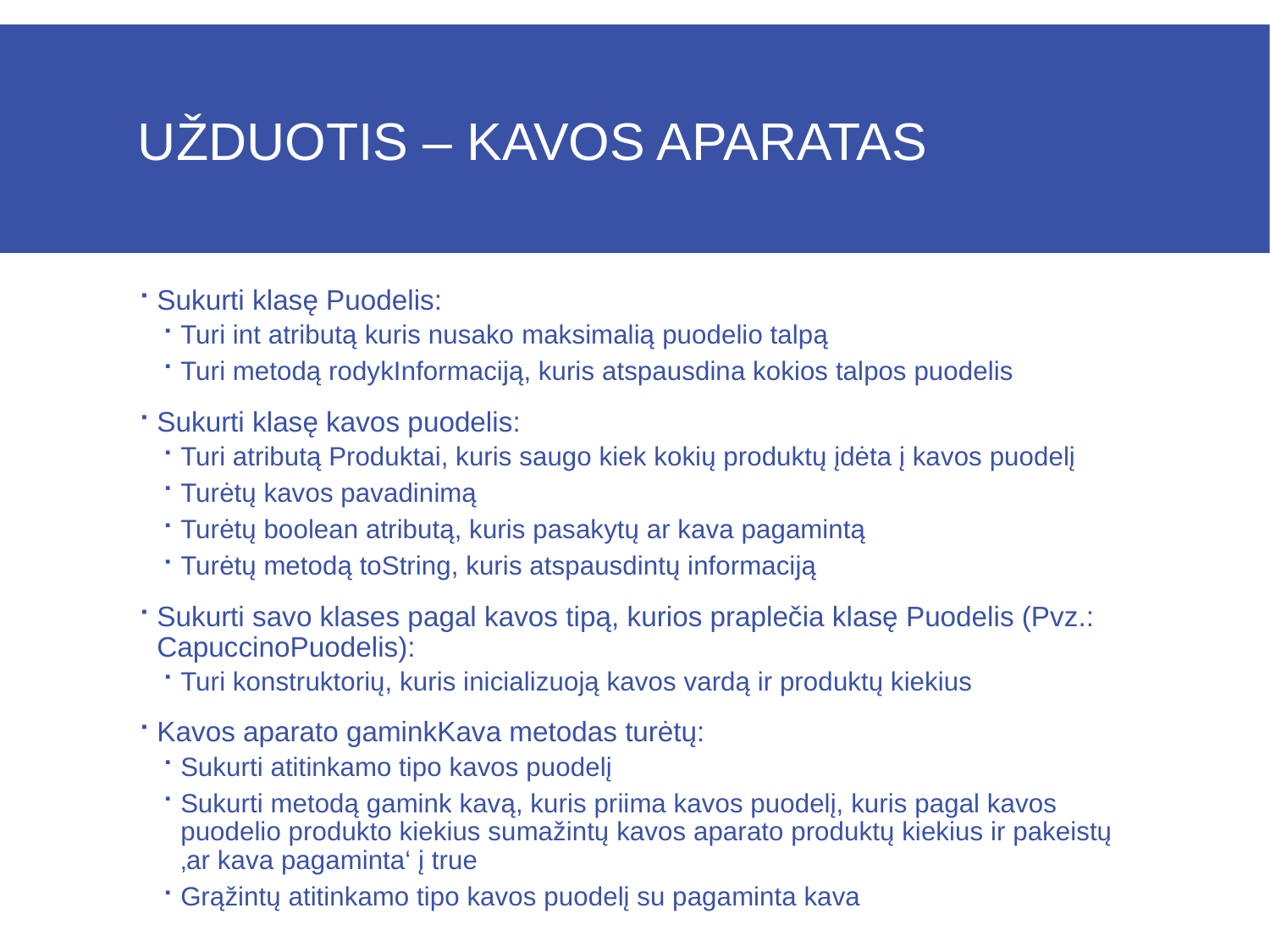

# Užduotis – kavos aparatas
Sukurti klasę Puodelis:
Turi int atributą kuris nusako maksimalią puodelio talpą
Turi metodą rodykInformaciją, kuris atspausdina kokios talpos puodelis
Sukurti klasę kavos puodelis:
Turi atributą Produktai, kuris saugo kiek kokių produktų įdėta į kavos puodelį
Turėtų kavos pavadinimą
Turėtų boolean atributą, kuris pasakytų ar kava pagamintą
Turėtų metodą toString, kuris atspausdintų informaciją
Sukurti savo klases pagal kavos tipą, kurios praplečia klasę Puodelis (Pvz.: CapuccinoPuodelis):
Turi konstruktorių, kuris inicializuoją kavos vardą ir produktų kiekius
Kavos aparato gaminkKava metodas turėtų:
Sukurti atitinkamo tipo kavos puodelį
Sukurti metodą gamink kavą, kuris priima kavos puodelį, kuris pagal kavos puodelio produkto kiekius sumažintų kavos aparato produktų kiekius ir pakeistų ‚ar kava pagaminta‘ į true
Grąžintų atitinkamo tipo kavos puodelį su pagaminta kava